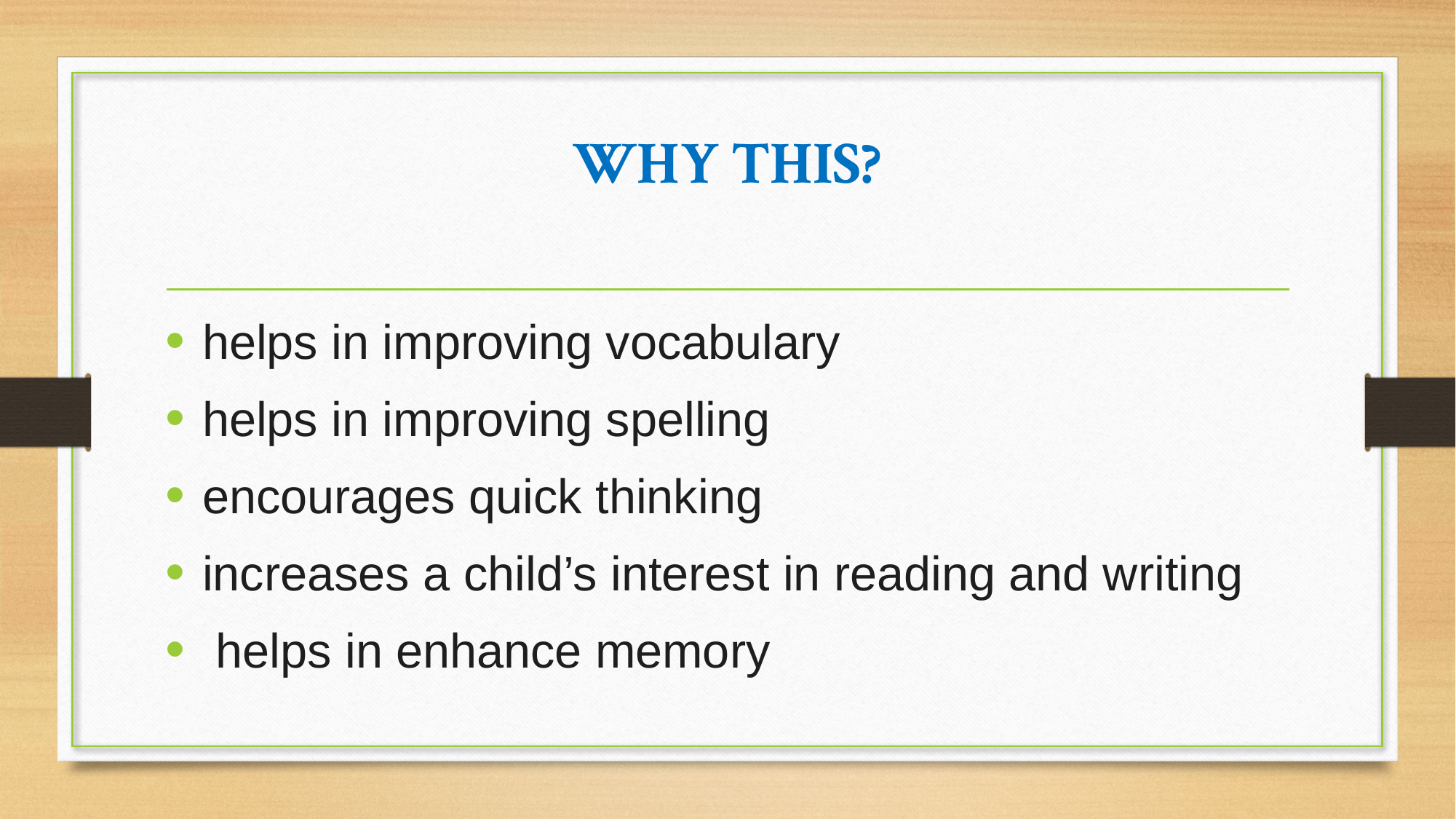

# WHY THIS?
helps in improving vocabulary
helps in improving spelling
encourages quick thinking
increases a child’s interest in reading and writing
 helps in enhance memory